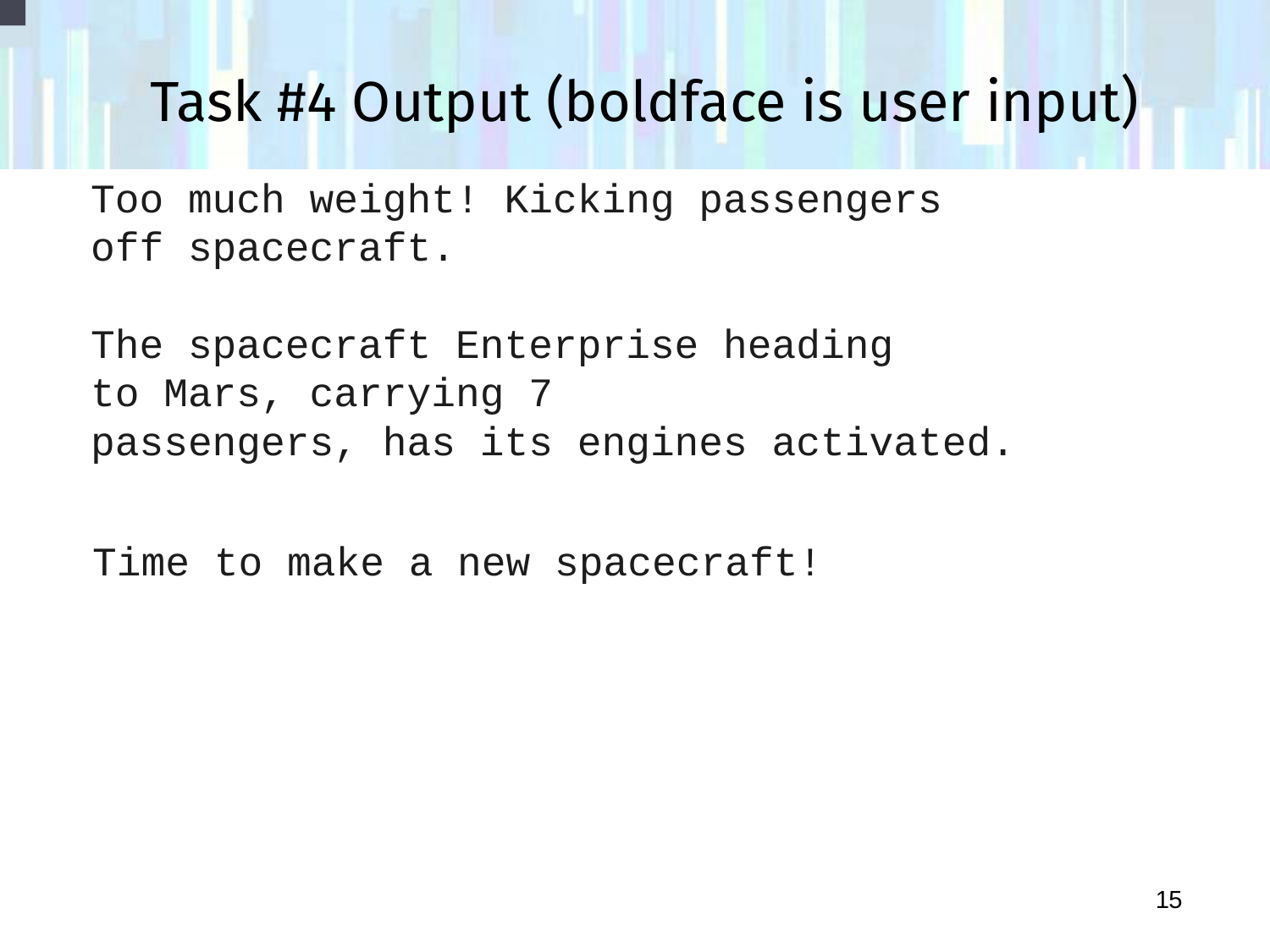

# Task #4 Output (boldface is user input)
Too much weight! Kicking passengers off spacecraft.

The spacecraft Enterprise heading to Mars, carrying 7 passengers, has its engines activated.

Time to make a new spacecraft!
15